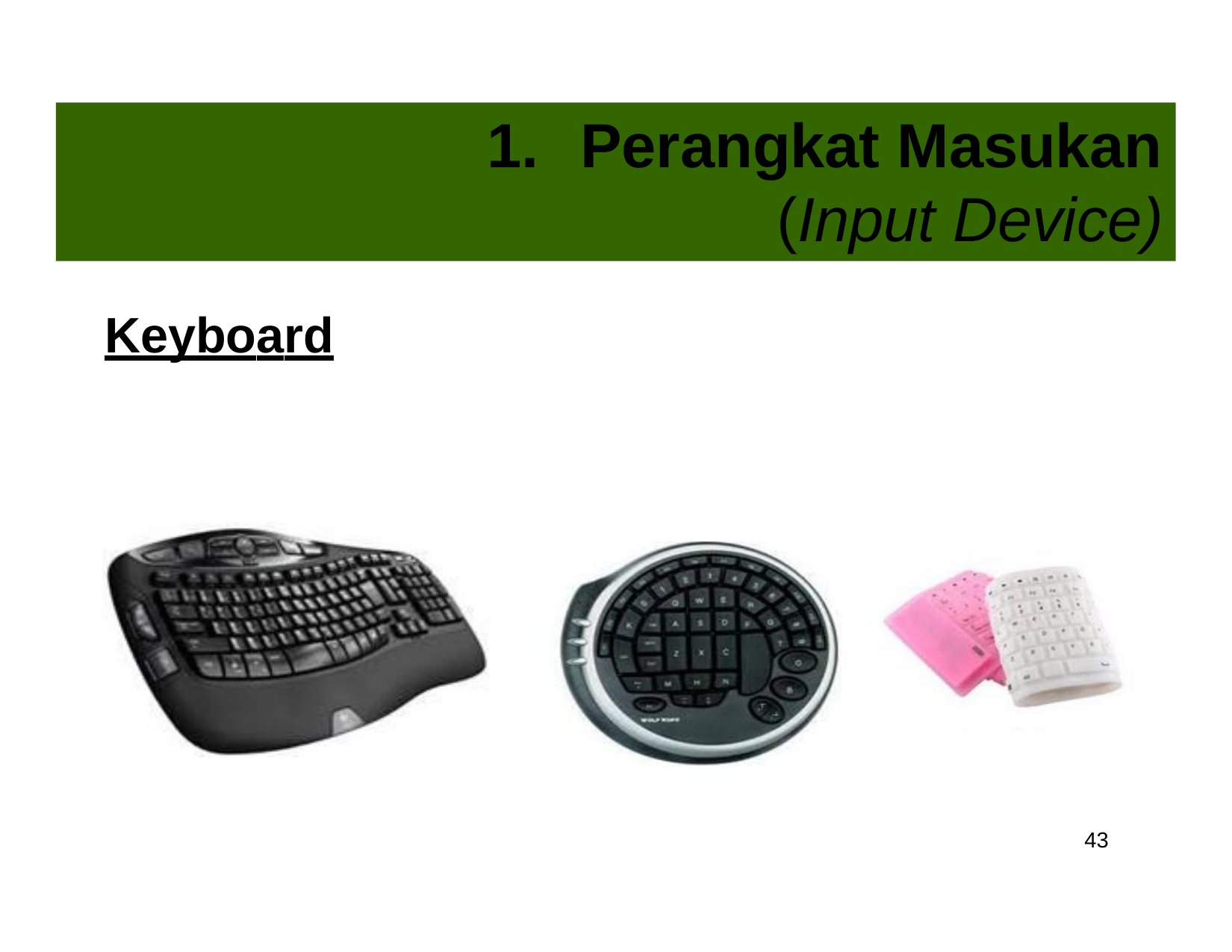

# 1.	Perangkat Masukan
(Input Device)
Keyboard

43